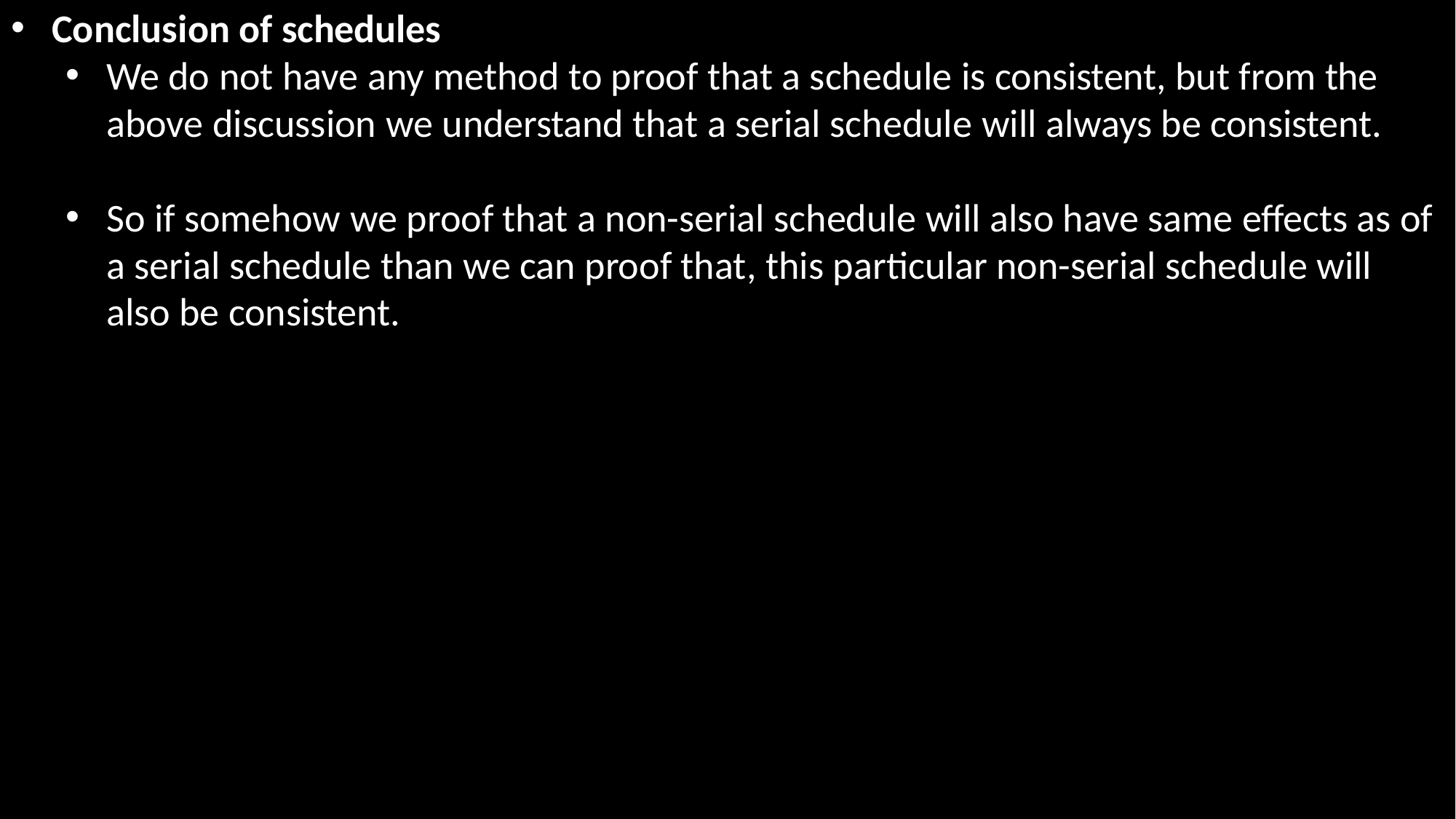

Conclusion of schedules
We do not have any method to proof that a schedule is consistent, but from the above discussion we understand that a serial schedule will always be consistent.
So if somehow we proof that a non-serial schedule will also have same effects as of a serial schedule than we can proof that, this particular non-serial schedule will also be consistent.